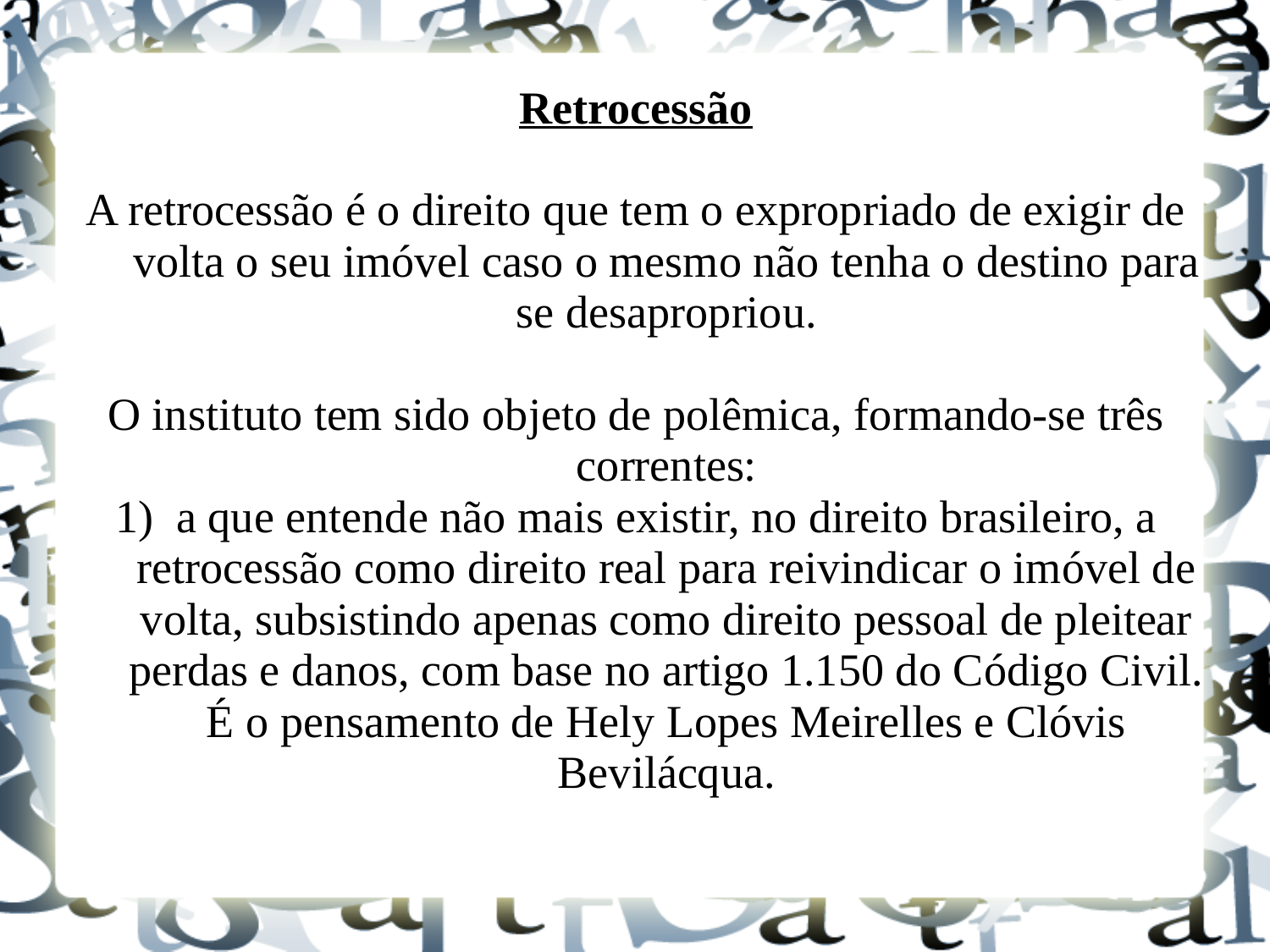

Retrocessão

A retrocessão é o direito que tem o expropriado de exigir de volta o seu imóvel caso o mesmo não tenha o destino para se desapropriou.

O instituto tem sido objeto de polêmica, formando-se três correntes:
1) 	a que entende não mais existir, no direito brasileiro, a retrocessão como direito real para reivindicar o imóvel de volta, subsistindo apenas como direito pessoal de pleitear perdas e danos, com base no artigo 1.150 do Código Civil. É o pensamento de Hely Lopes Meirelles e Clóvis Bevilácqua.